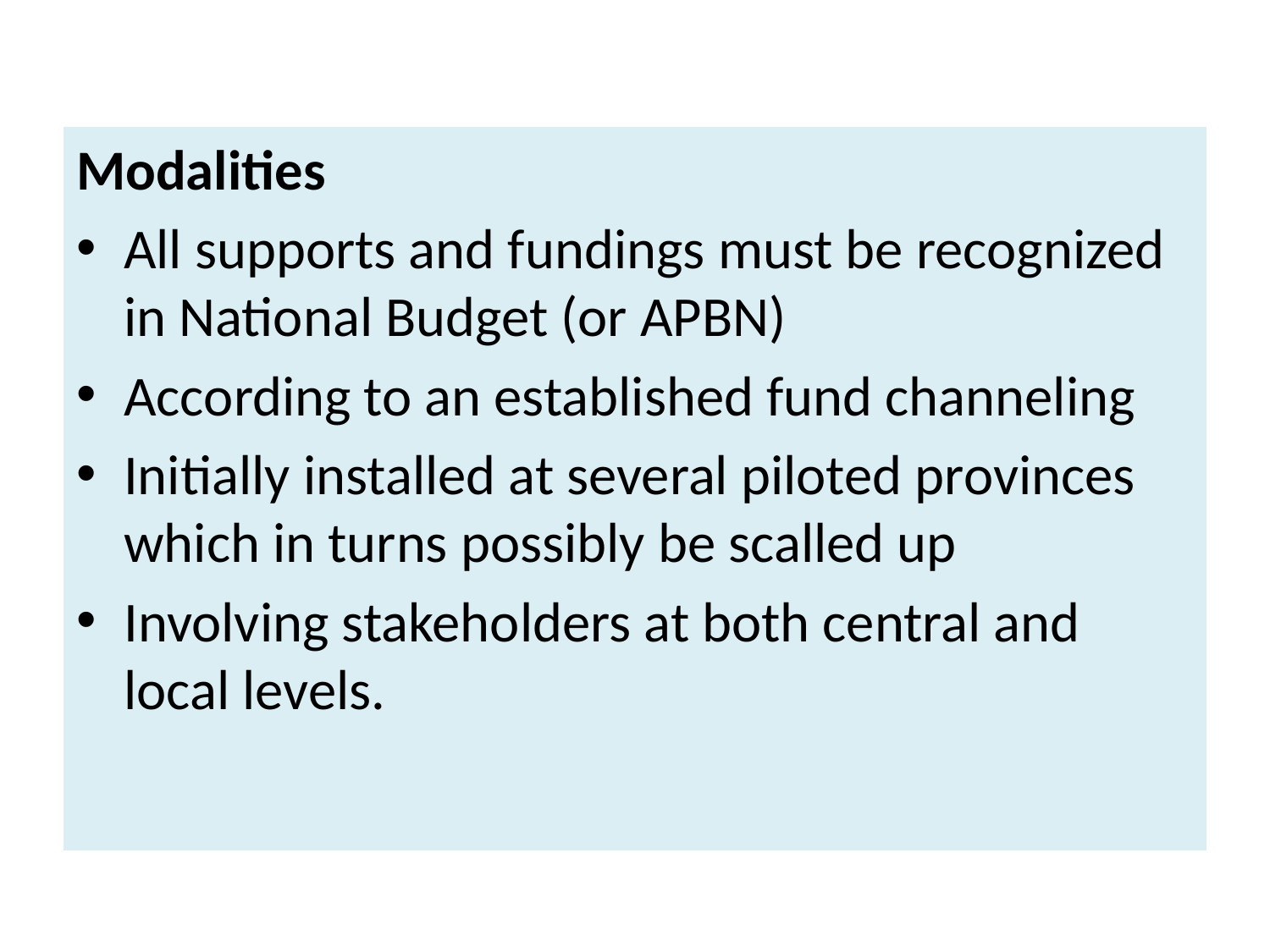

Modalities
All supports and fundings must be recognized in National Budget (or APBN)
According to an established fund channeling
Initially installed at several piloted provinces which in turns possibly be scalled up
Involving stakeholders at both central and local levels.